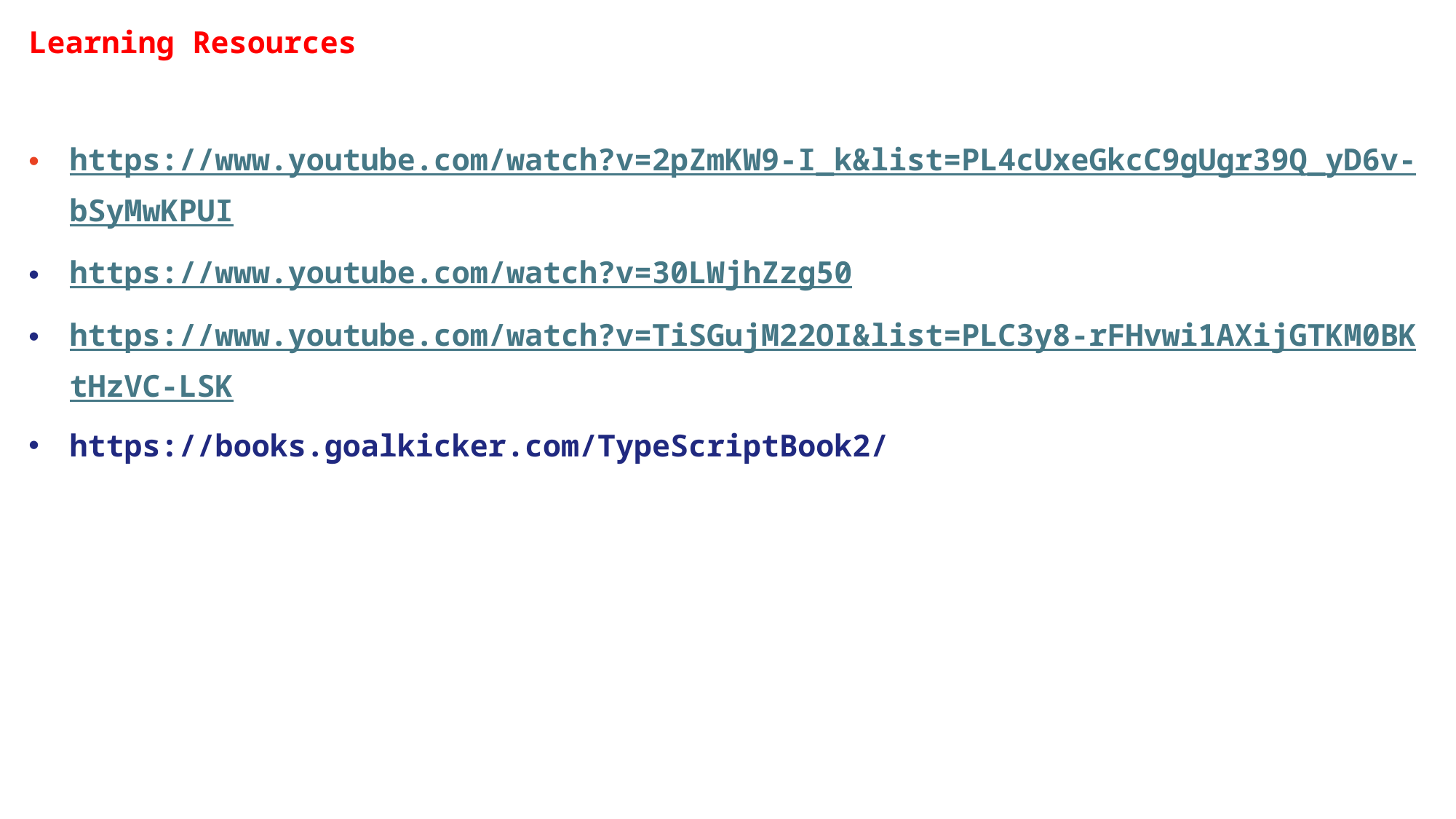

# Learning Resources
https://www.youtube.com/watch?v=2pZmKW9-I_k&list=PL4cUxeGkcC9gUgr39Q_yD6v-bSyMwKPUI
https://www.youtube.com/watch?v=30LWjhZzg50
https://www.youtube.com/watch?v=TiSGujM22OI&list=PLC3y8-rFHvwi1AXijGTKM0BKtHzVC-LSK
https://books.goalkicker.com/TypeScriptBook2/